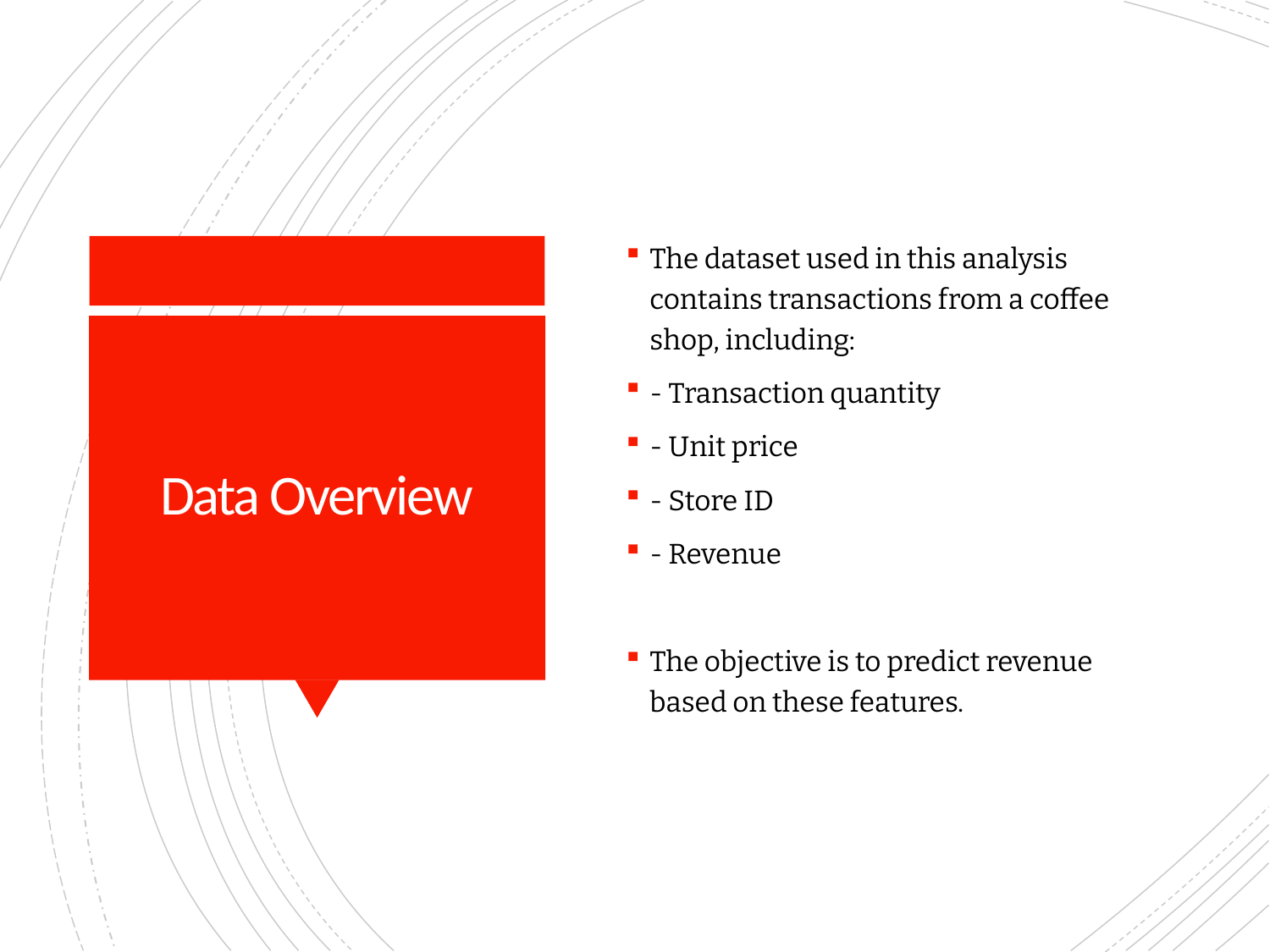

The dataset used in this analysis contains transactions from a coffee shop, including:
- Transaction quantity
- Unit price
- Store ID
- Revenue

The objective is to predict revenue based on these features.
# Data Overview